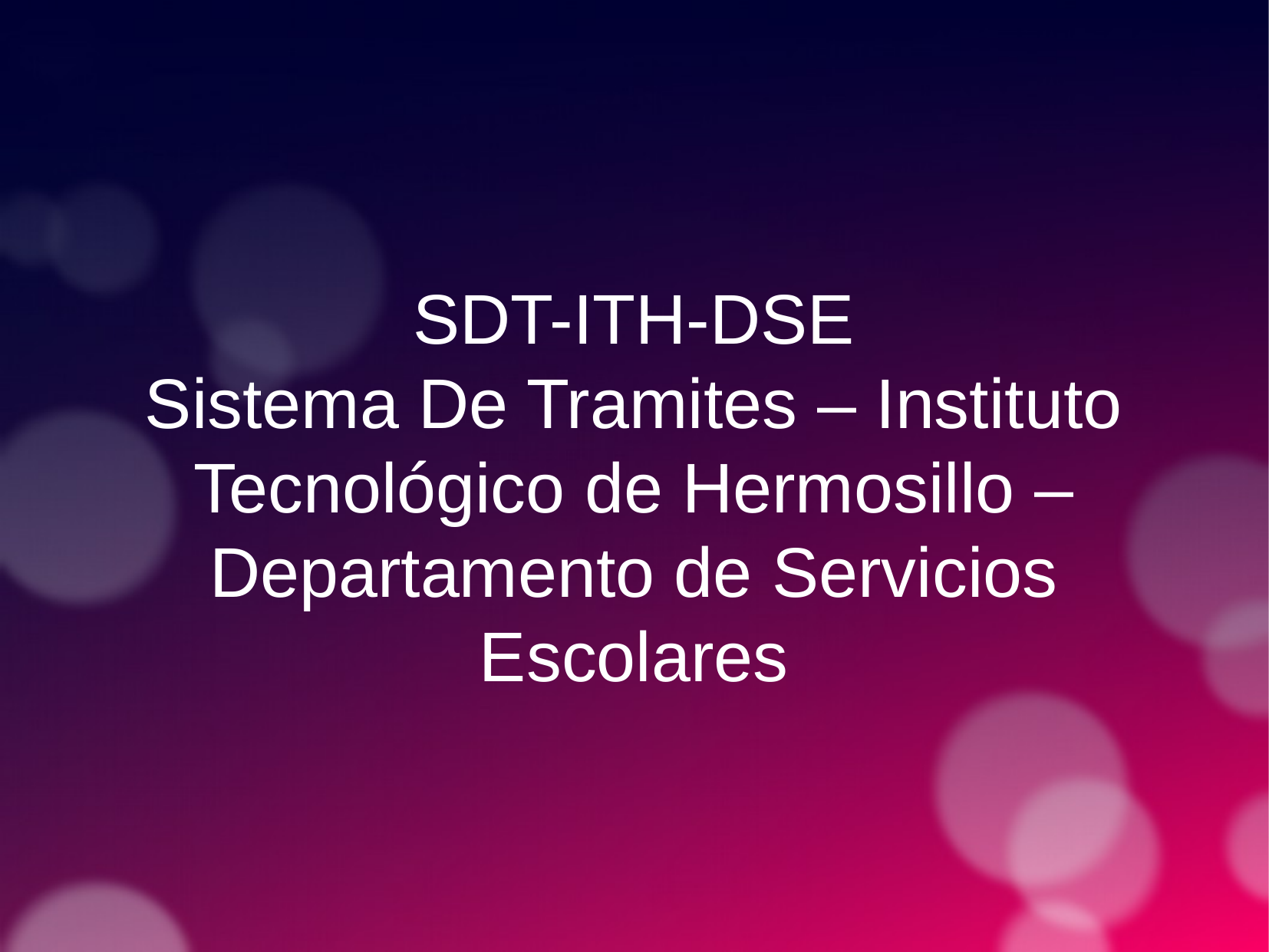

SDT-ITH-DSE
Sistema De Tramites – Instituto Tecnológico de Hermosillo – Departamento de Servicios Escolares